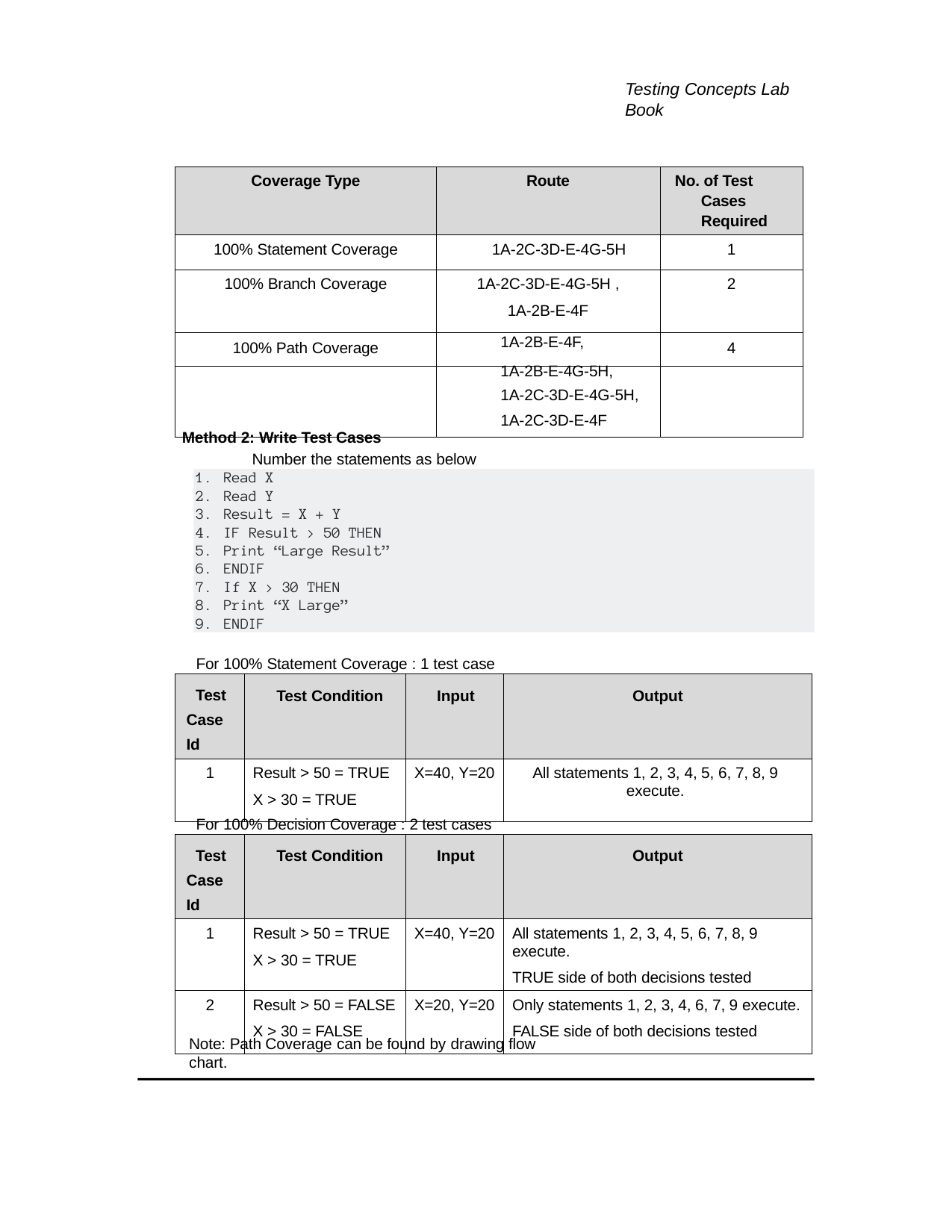

Testing Concepts Lab Book
| Coverage Type | Route | No. of Test Cases Required |
| --- | --- | --- |
| 100% Statement Coverage | 1A-2C-3D-E-4G-5H | 1 |
| 100% Branch Coverage | 1A-2C-3D-E-4G-5H , 1A-2B-E-4F | 2 |
| 100% Path Coverage | 1A-2B-E-4F, | 4 |
|  | 1A-2B-E-4G-5H, |  |
|  | 1A-2C-3D-E-4G-5H, |  |
|  | 1A-2C-3D-E-4F |  |
Method 2: Write Test Cases
Number the statements as below :
Read X
Read Y
Result = X + Y
IF Result > 50 THEN
Print “Large Result”
ENDIF
If X > 30 THEN
Print “X Large”
ENDIF
For 100% Statement Coverage : 1 test case required
| Test Case Id | Test Condition | Input | Output |
| --- | --- | --- | --- |
| 1 | Result > 50 = TRUE X > 30 = TRUE | X=40, Y=20 | All statements 1, 2, 3, 4, 5, 6, 7, 8, 9 execute. |
For 100% Decision Coverage : 2 test cases required
| Test Case Id | Test Condition | Input | Output |
| --- | --- | --- | --- |
| 1 | Result > 50 = TRUE X > 30 = TRUE | X=40, Y=20 | All statements 1, 2, 3, 4, 5, 6, 7, 8, 9 execute. TRUE side of both decisions tested |
| 2 | Result > 50 = FALSE X > 30 = FALSE | X=20, Y=20 | Only statements 1, 2, 3, 4, 6, 7, 9 execute. FALSE side of both decisions tested |
Note: Path Coverage can be found by drawing flow chart.

nternal